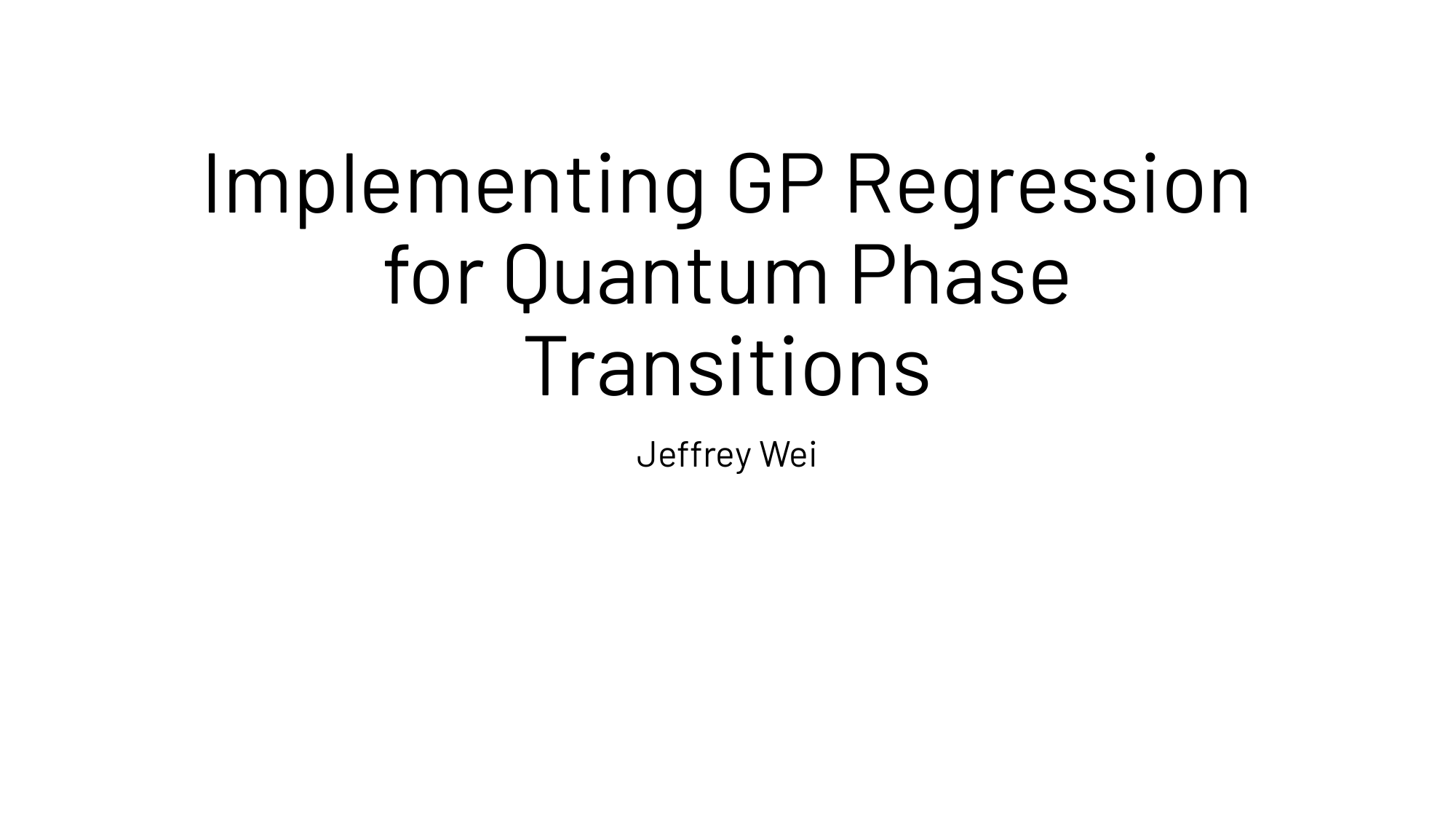

# Implementing GP Regression for Quantum Phase Transitions
Jeffrey Wei